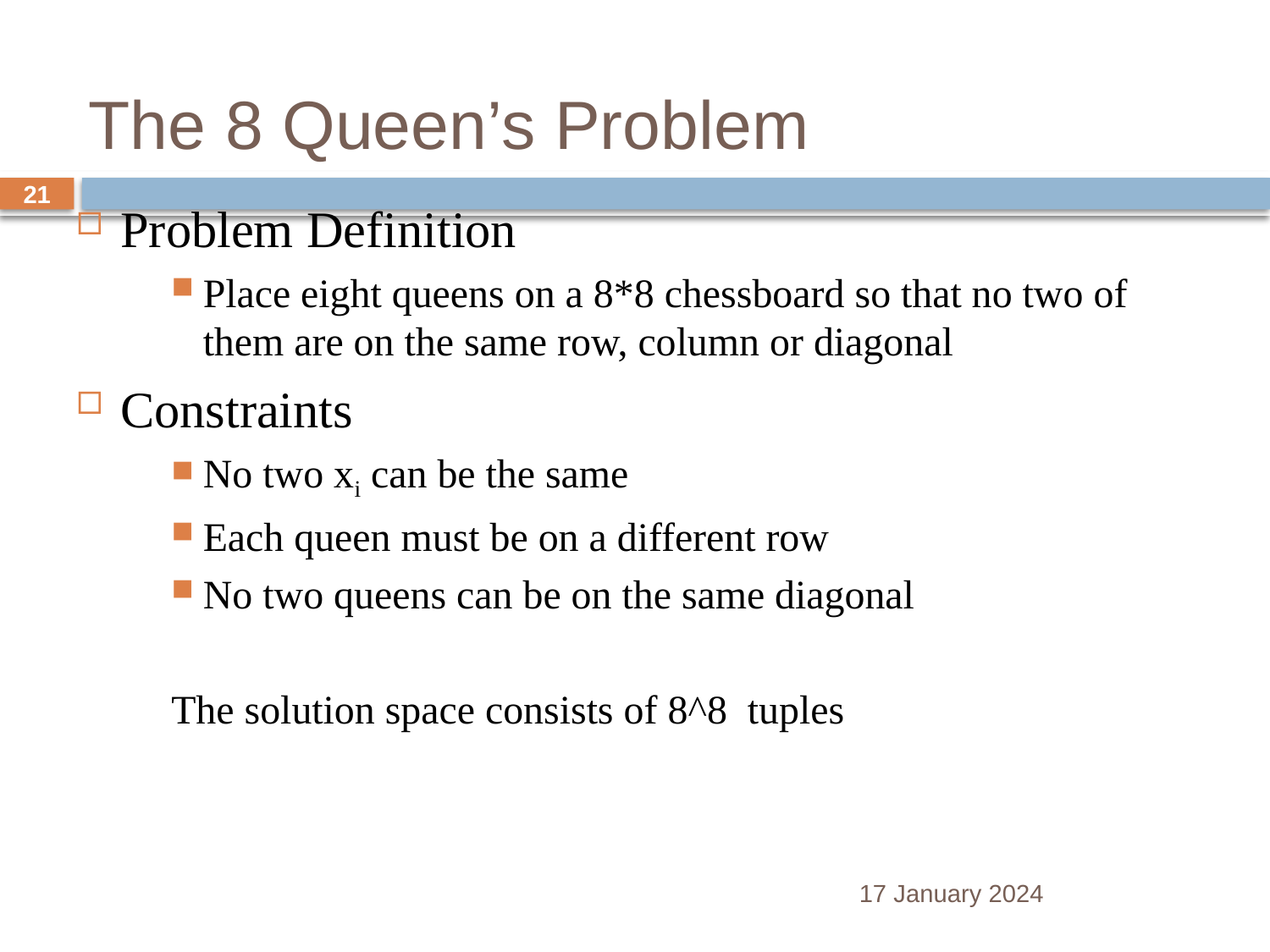

# The 8 Queen’s Problem
21
Problem Definition
Place eight queens on a 8*8 chessboard so that no two of them are on the same row, column or diagonal
Constraints
No two xi can be the same
Each queen must be on a different row
No two queens can be on the same diagonal

The solution space consists of 8^8  tuples

17 January 2024